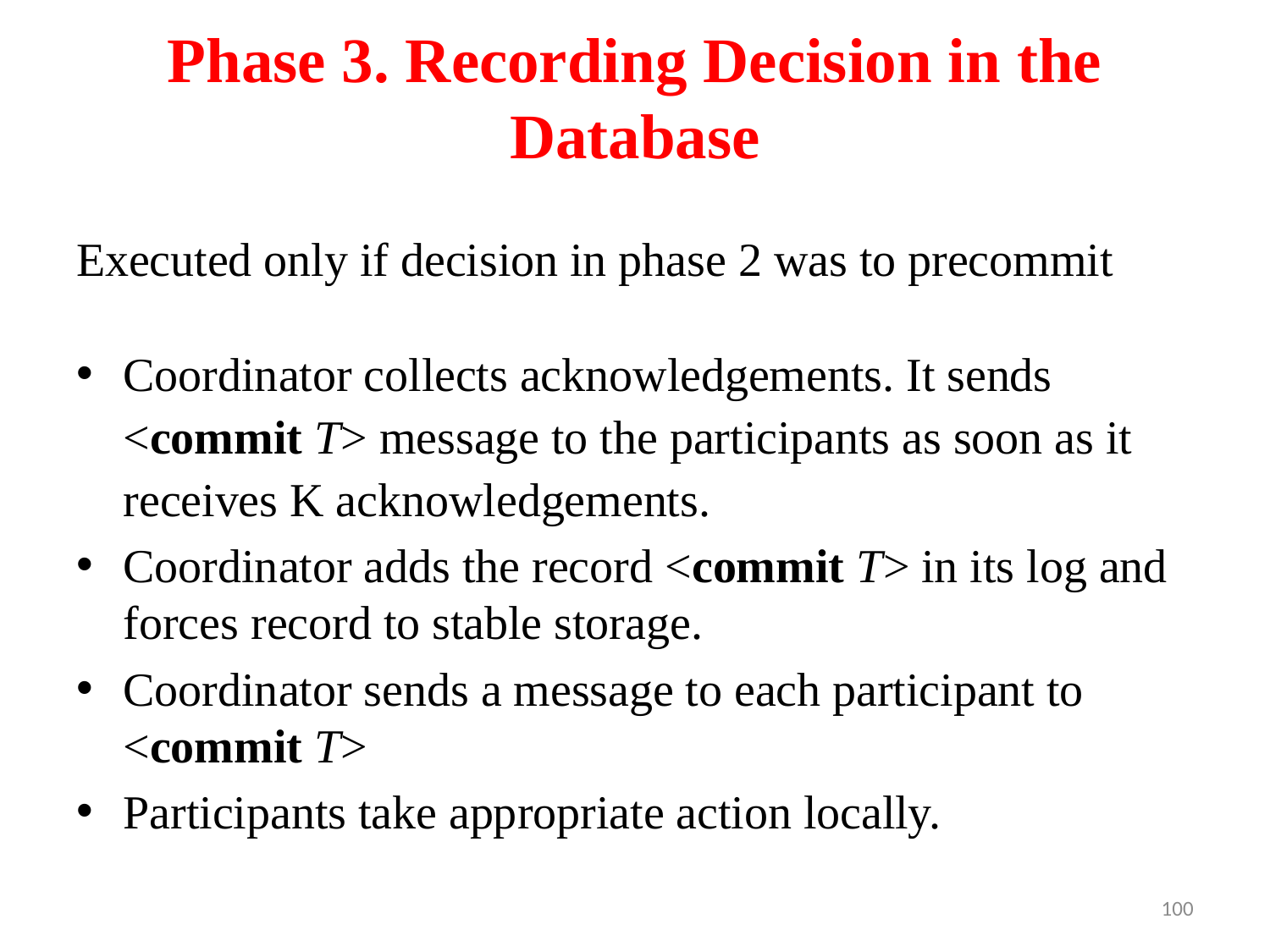

Executed only if decision in phase 2 was to precommit

Coordinator collects acknowledgements. It sends <commit T> message to the participants as soon as it receives K acknowledgements.
Coordinator adds the record <commit T> in its log and forces record to stable storage.
Coordinator sends a message to each participant to <commit T>
Participants take appropriate action locally.
# Phase 3. Recording Decision in the Database
100